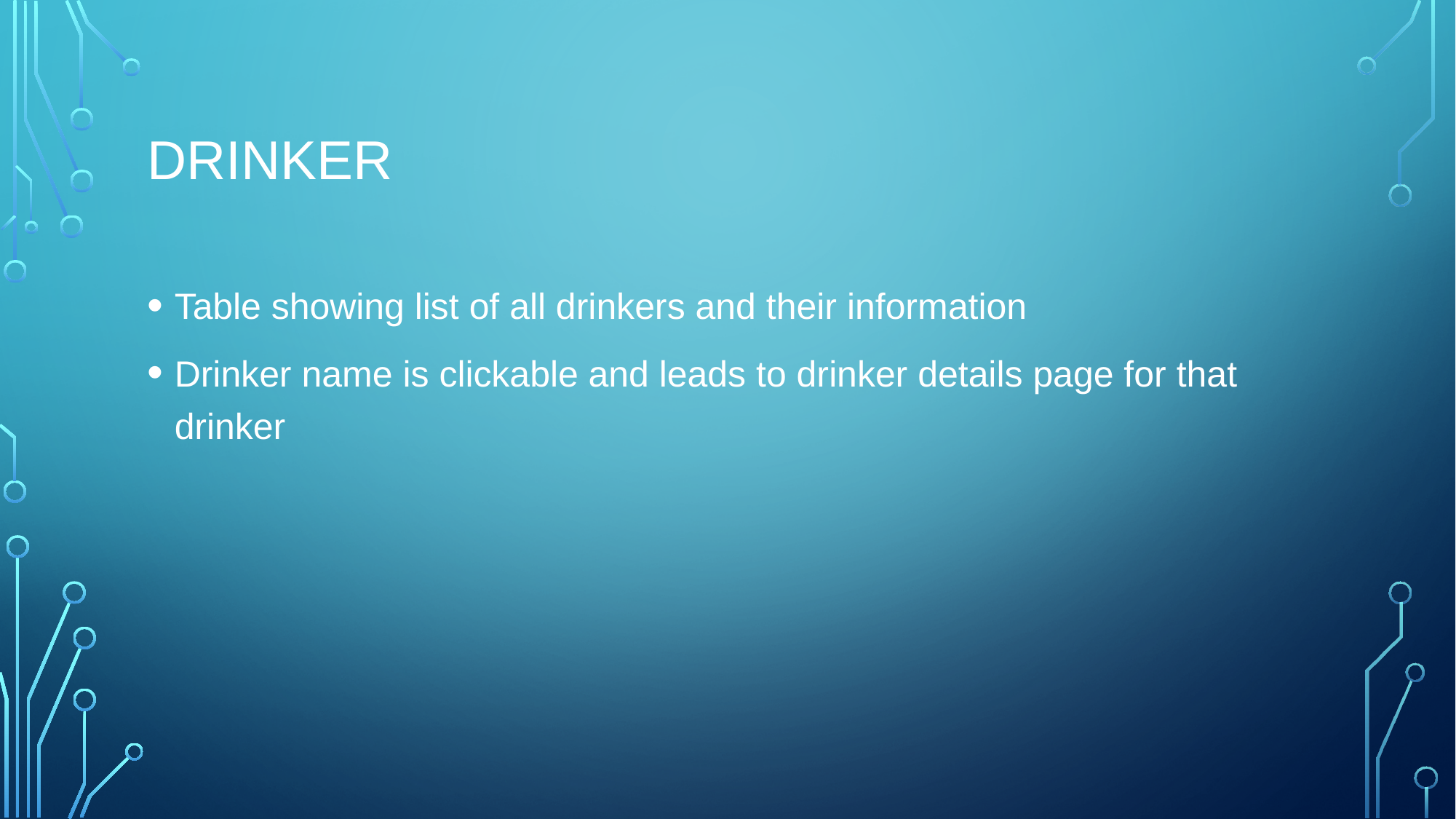

# Drinker
Table showing list of all drinkers and their information
Drinker name is clickable and leads to drinker details page for that drinker